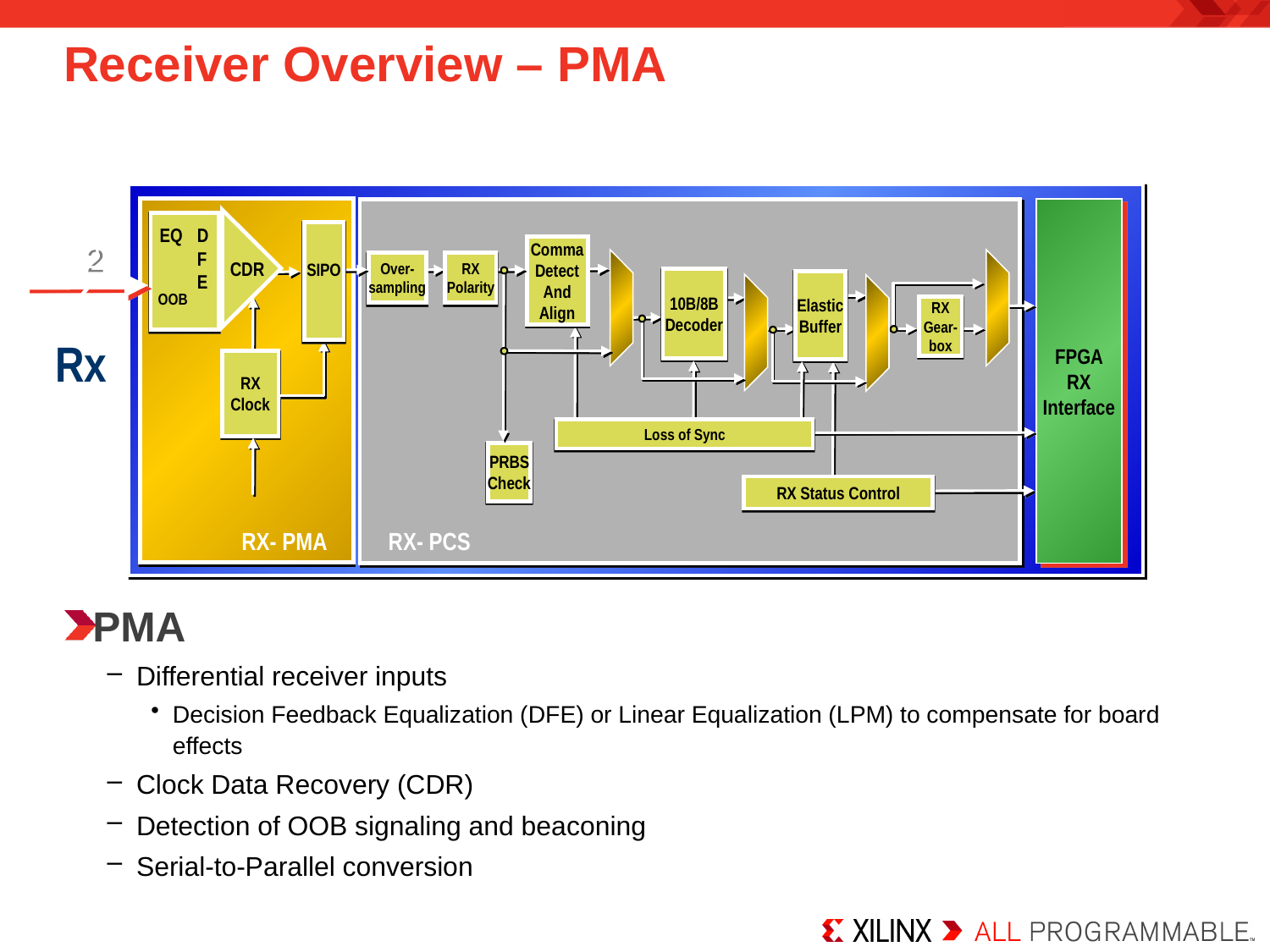

# Receiver Overview – PMA

FPGA
RX
Interface

 EQ
DFE
SIPO

2
Comma
Detect
And
Align

Over-
sampling
RX
Polarity
CDR

10B/8B
Decoder

Elastic
Buffer

 OOB

RX
Gear-
box

Rx

RX
Clock

Loss of Sync

PRBS
Check
RX Status Control

RX- PMA
RX- PCS
PMA
Differential receiver inputs
Decision Feedback Equalization (DFE) or Linear Equalization (LPM) to compensate for board effects
Clock Data Recovery (CDR)
Detection of OOB signaling and beaconing
Serial-to-Parallel conversion